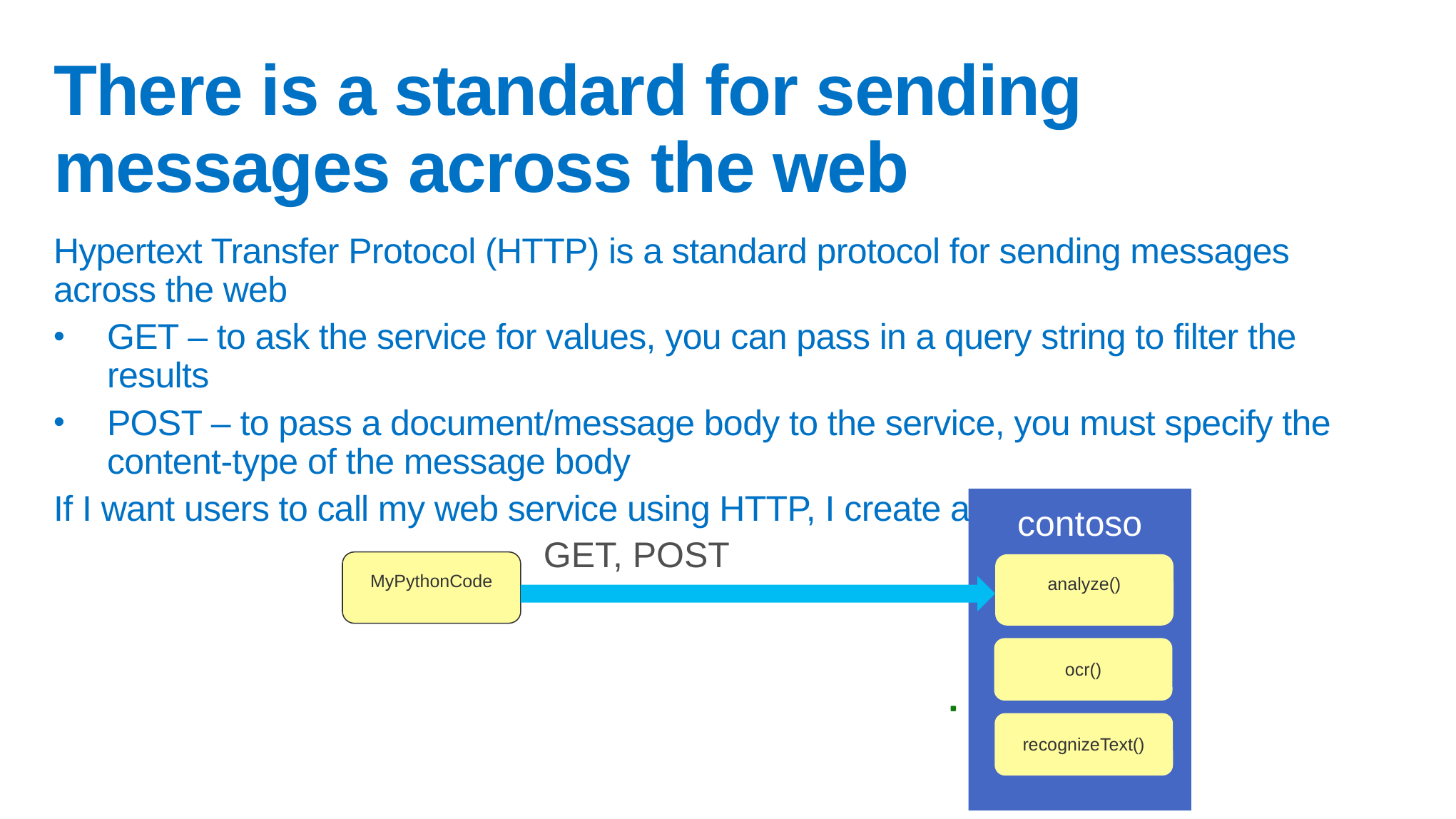

# There is a standard for sending messages across the web
Hypertext Transfer Protocol (HTTP) is a standard protocol for sending messages across the web
GET – to ask the service for values, you can pass in a query string to filter the results
POST – to pass a document/message body to the service, you must specify the content-type of the message body
If I want users to call my web service using HTTP, I create a RESTful API

contoso
GET, POST
MyPythonCode
analyze()

ocr()

recognizeText()